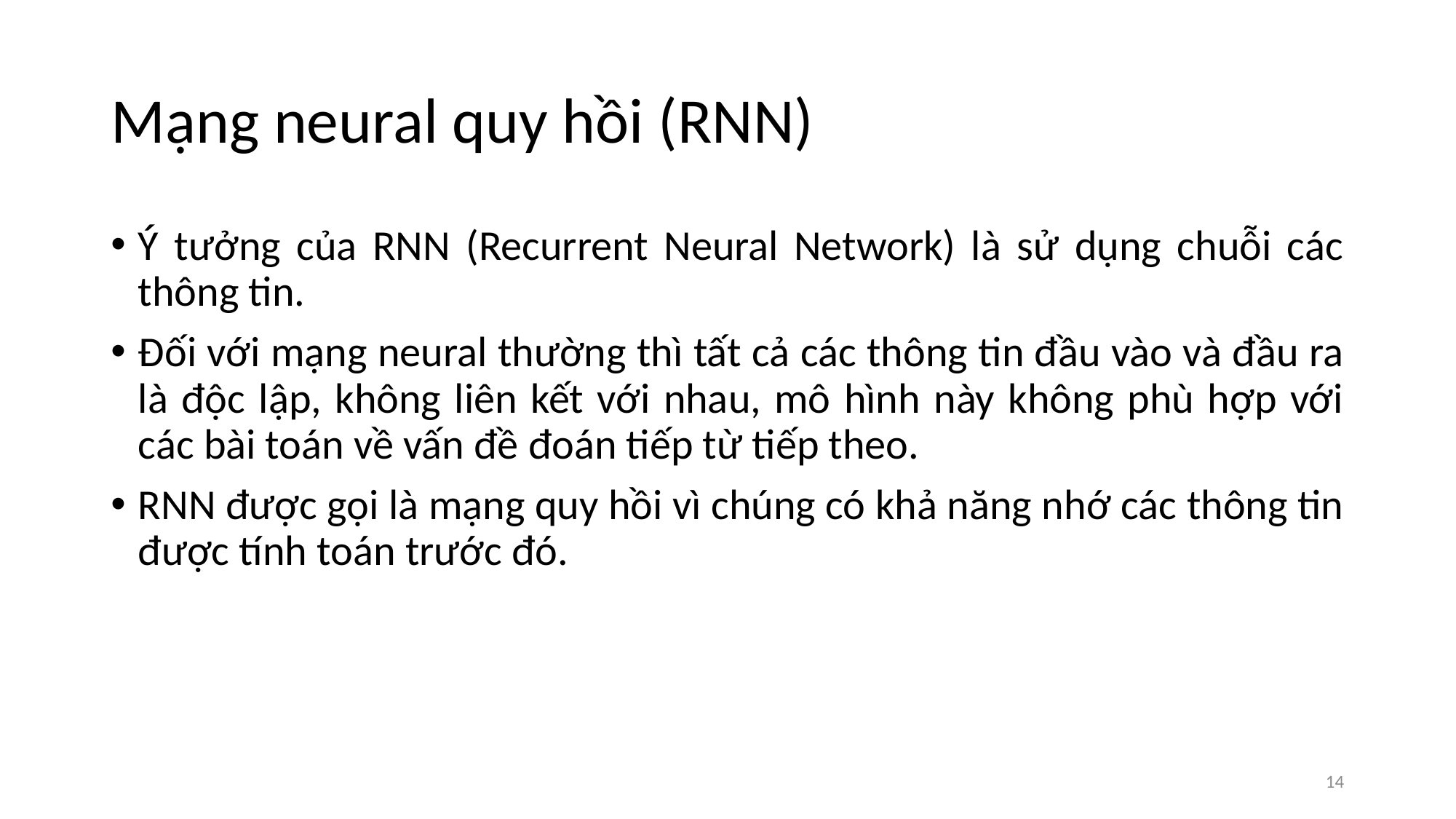

# Mạng neural quy hồi (RNN)
Ý tưởng của RNN (Recurrent Neural Network) là sử dụng chuỗi các thông tin.
Đối với mạng neural thường thì tất cả các thông tin đầu vào và đầu ra là độc lập, không liên kết với nhau, mô hình này không phù hợp với các bài toán về vấn đề đoán tiếp từ tiếp theo.
RNN được gọi là mạng quy hồi vì chúng có khả năng nhớ các thông tin được tính toán trước đó.
14